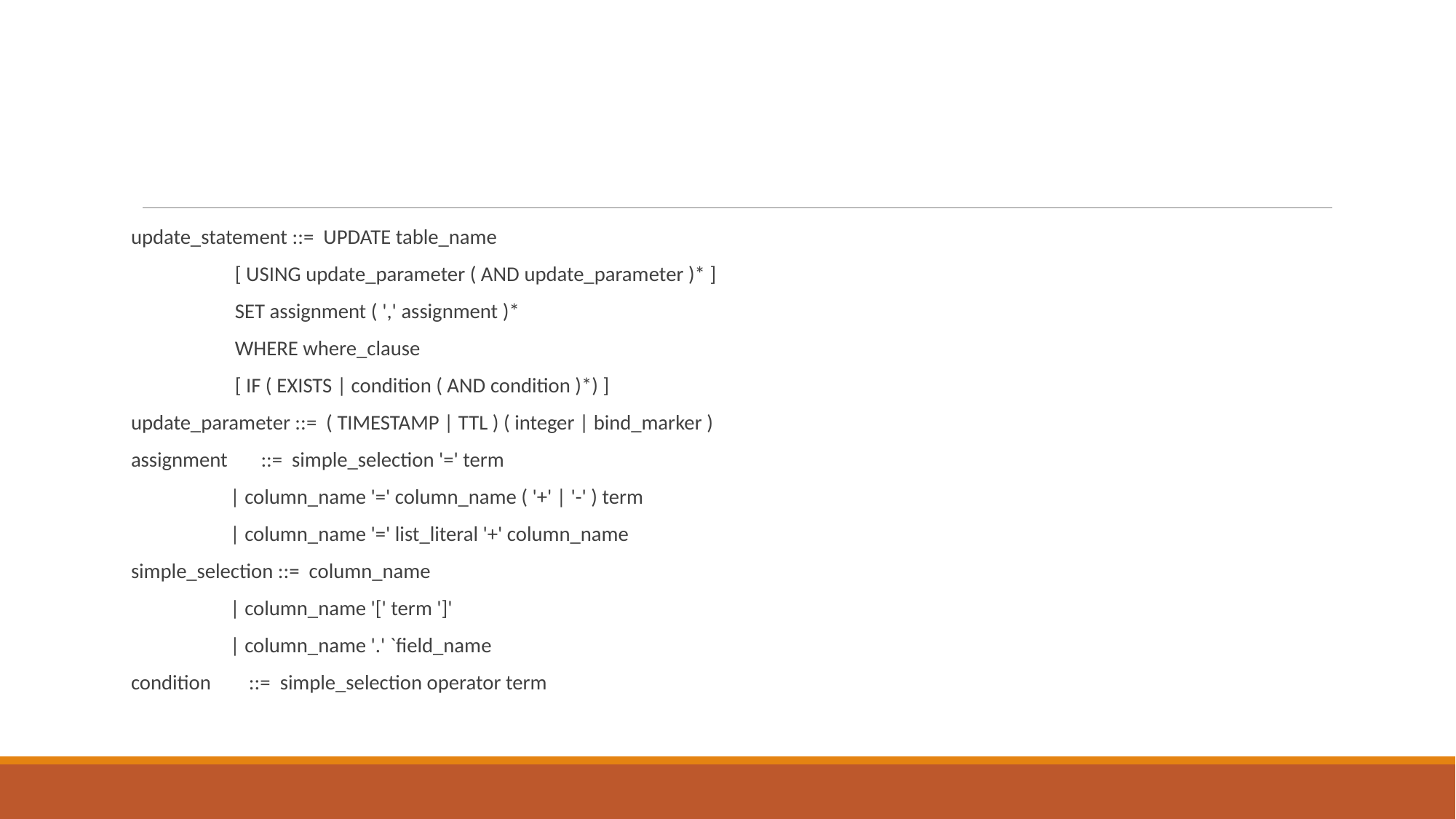

#
update_statement ::=  UPDATE table_name
                      [ USING update_parameter ( AND update_parameter )* ]
                      SET assignment ( ',' assignment )*
                      WHERE where_clause
                      [ IF ( EXISTS | condition ( AND condition )*) ]
update_parameter ::=  ( TIMESTAMP | TTL ) ( integer | bind_marker )
assignment       ::=  simple_selection '=' term
                     | column_name '=' column_name ( '+' | '-' ) term
                     | column_name '=' list_literal '+' column_name
simple_selection ::=  column_name
                     | column_name '[' term ']'
                     | column_name '.' `field_name
condition        ::=  simple_selection operator term